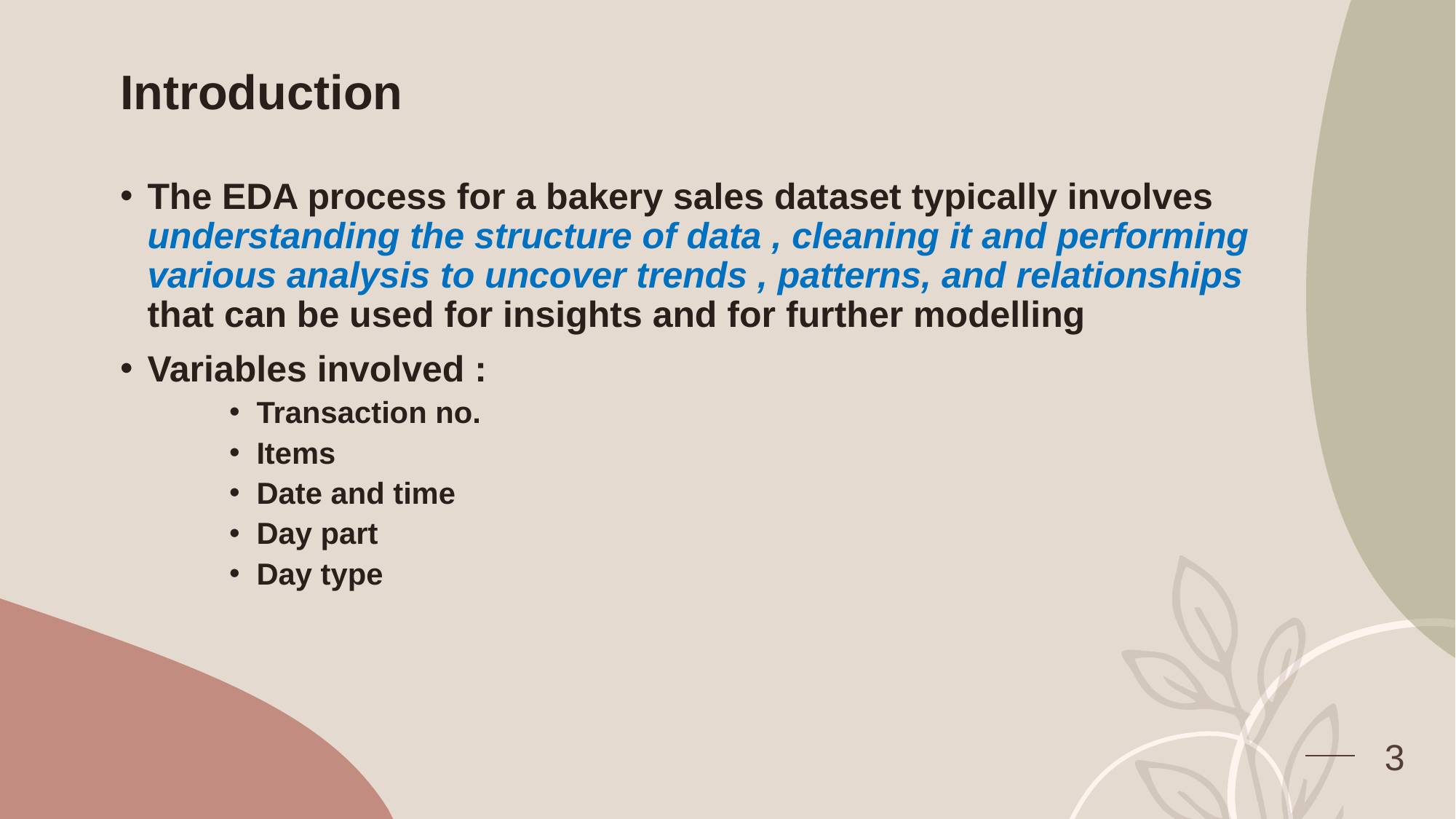

# Introduction
The EDA process for a bakery sales dataset typically involves understanding the structure of data , cleaning it and performing various analysis to uncover trends , patterns, and relationships that can be used for insights and for further modelling
Variables involved :
Transaction no.
Items
Date and time
Day part
Day type
3